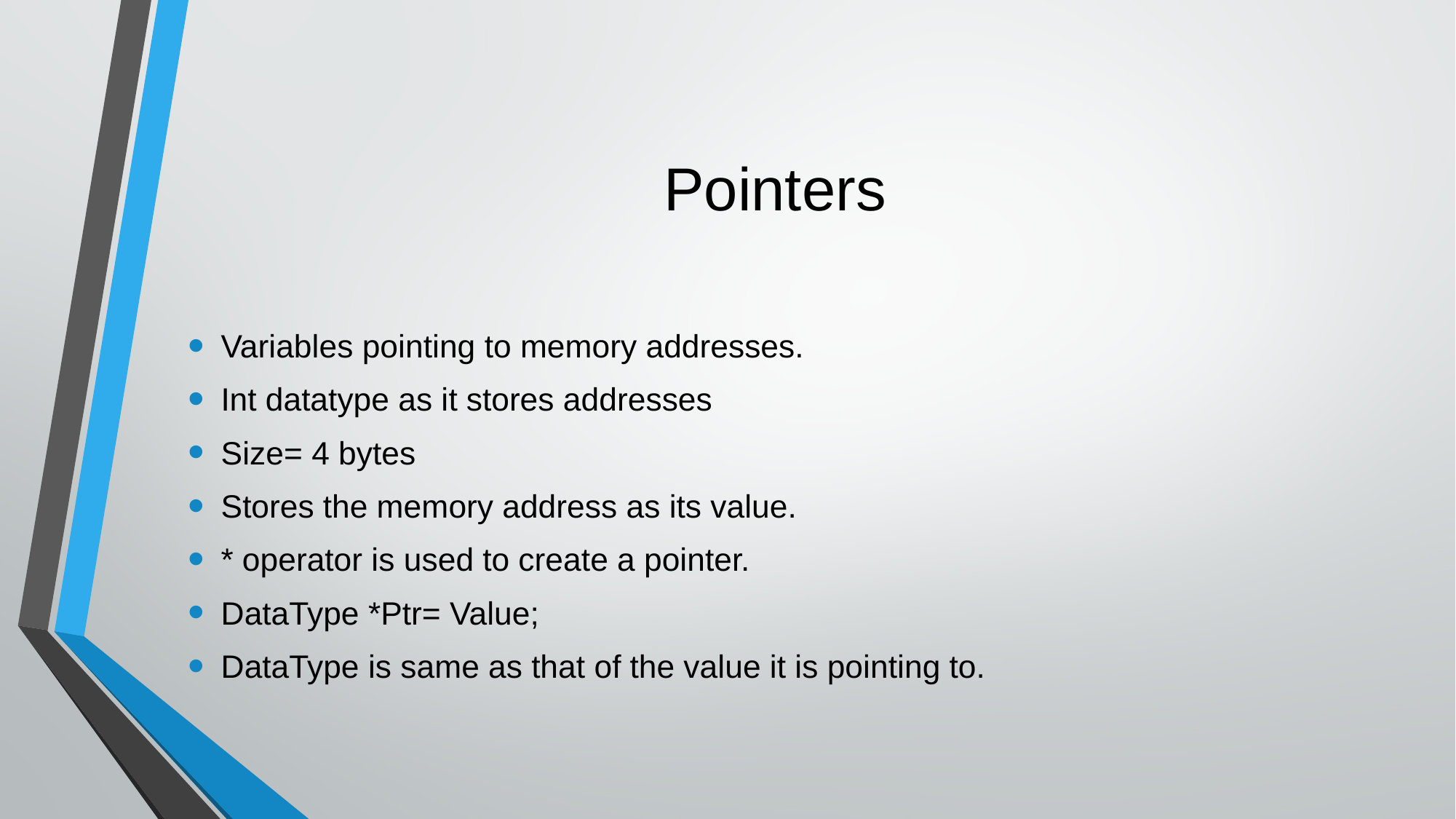

# Pointers
Variables pointing to memory addresses.
Int datatype as it stores addresses
Size= 4 bytes
Stores the memory address as its value.
* operator is used to create a pointer.
DataType *Ptr= Value;
DataType is same as that of the value it is pointing to.